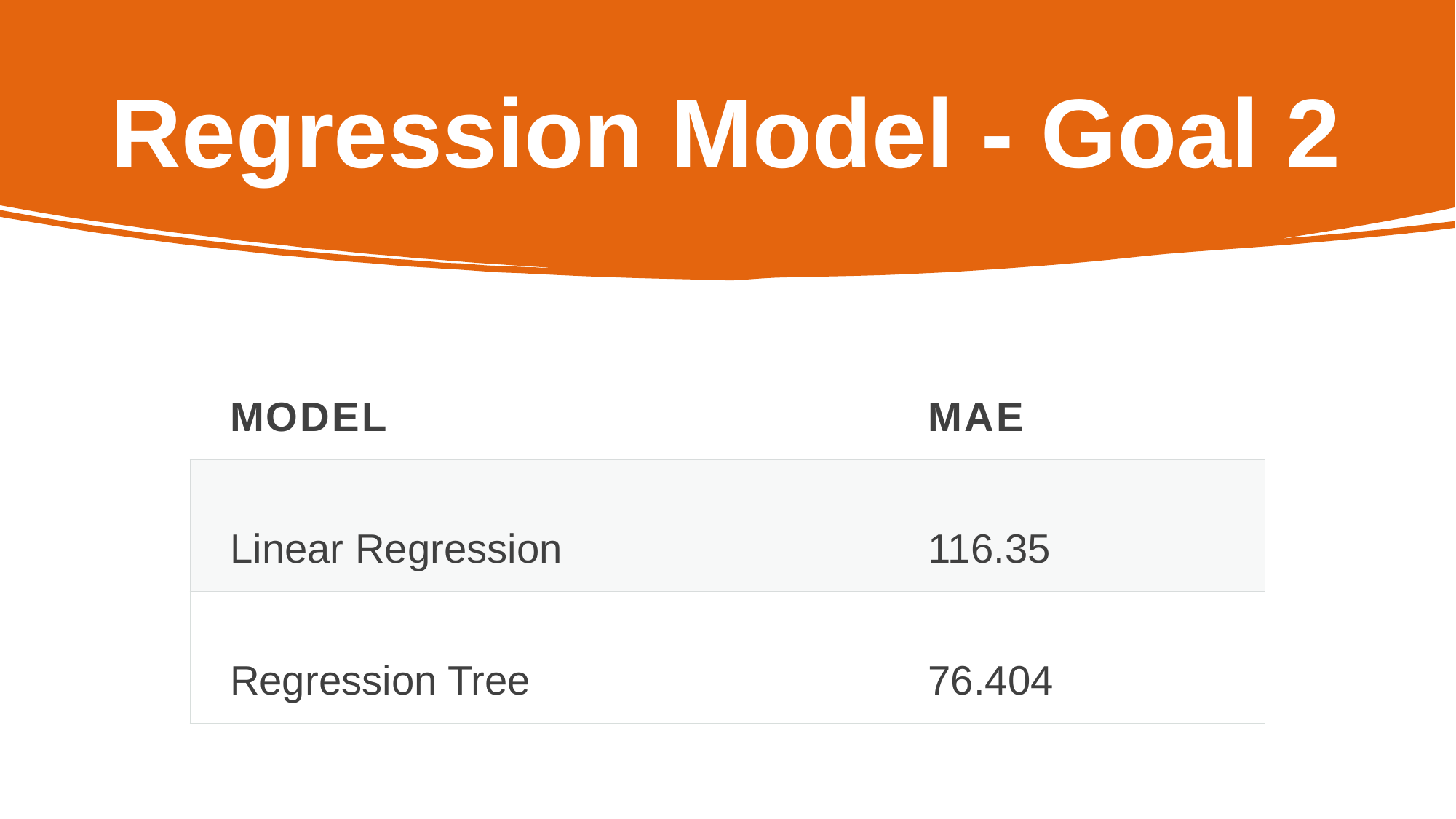

# Regression Model - Goal 2
| Model | MAE |
| --- | --- |
| Linear Regression | 116.35 |
| Regression Tree | 76.404 |